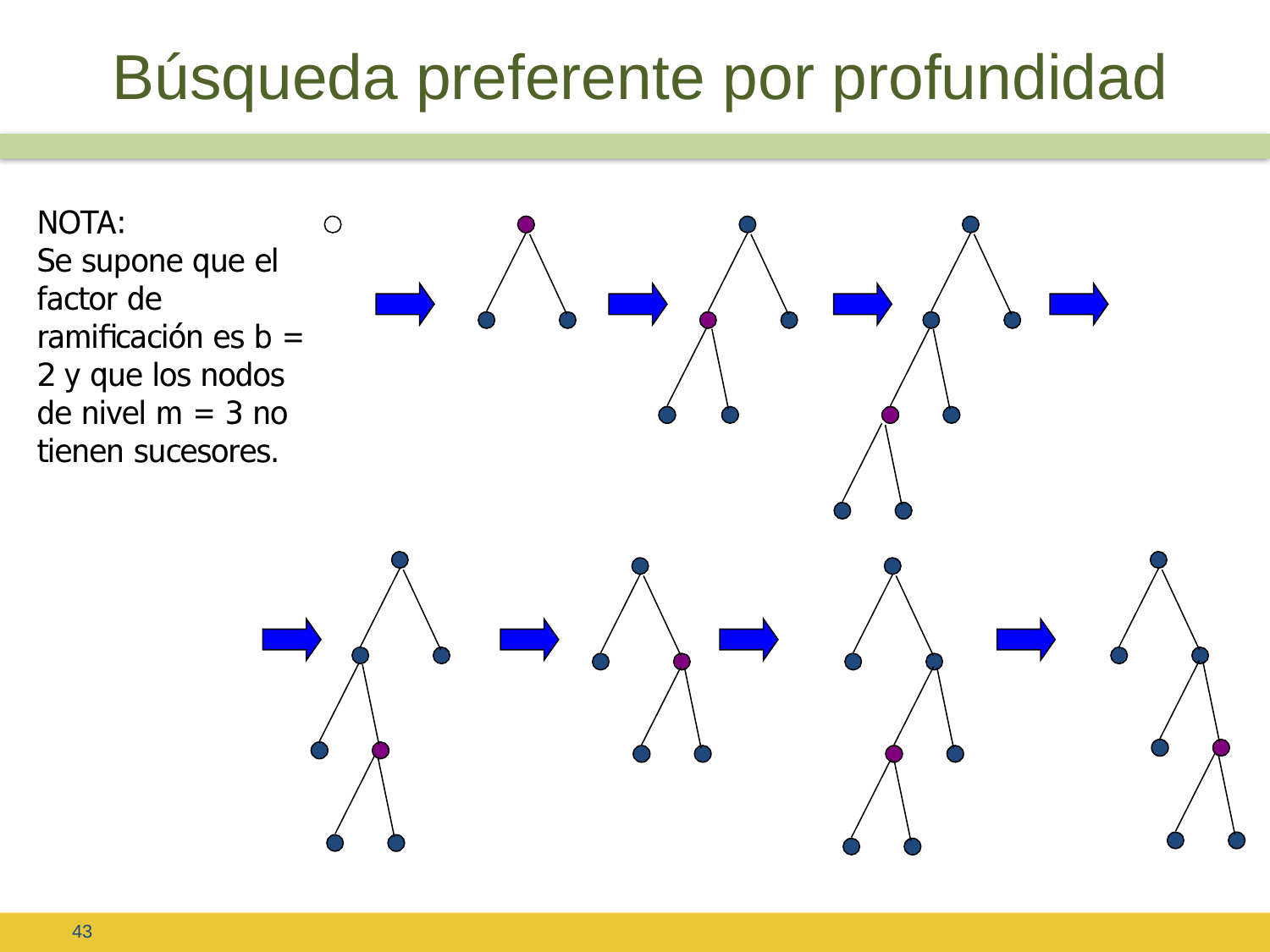

# Búsqueda preferente por profundidad
NOTA:
Se supone que el factor de ramificación es b = 2 y que los nodos de nivel m = 3 no tienen sucesores.